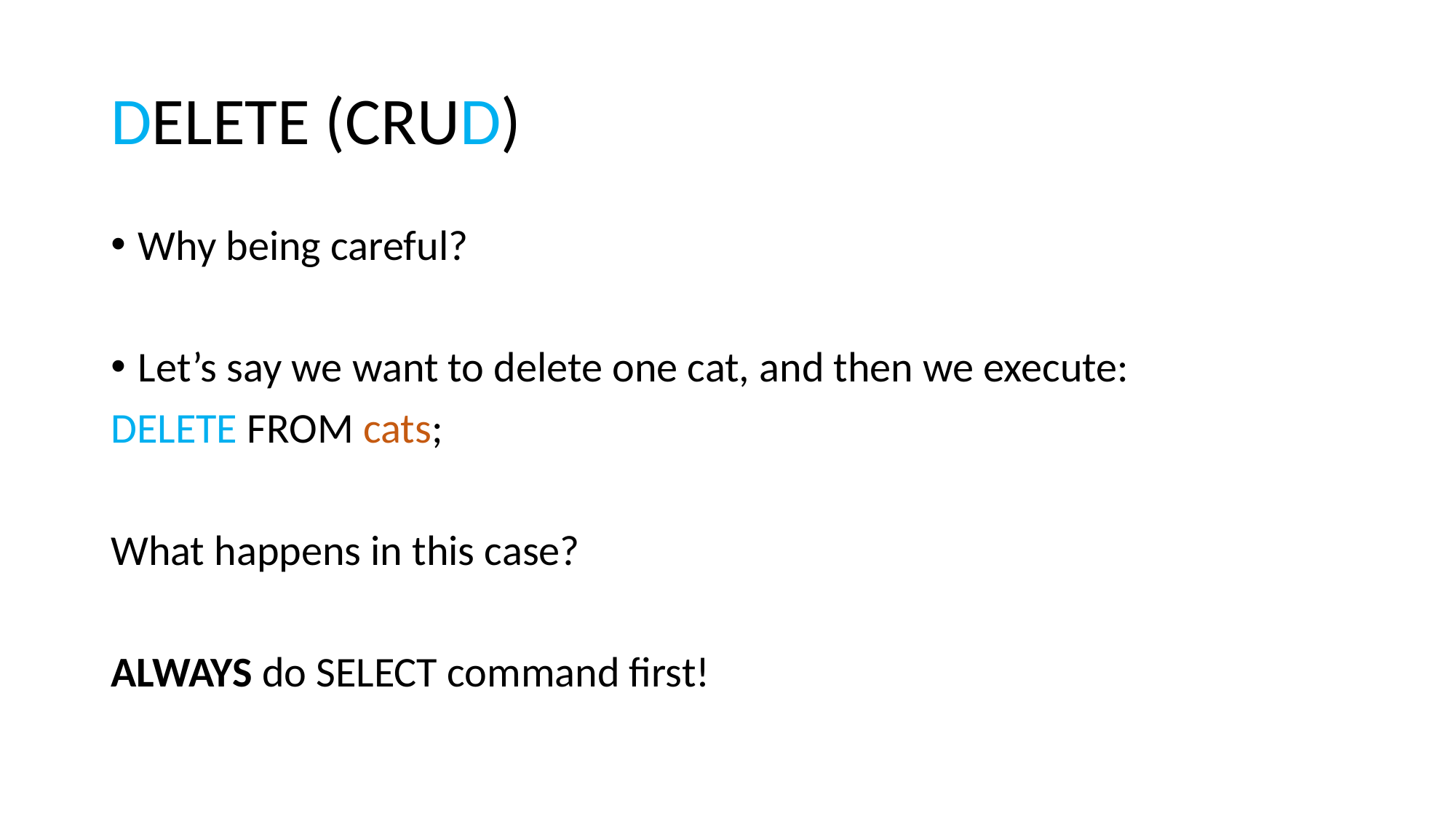

# DELETE (CRUD)
Why being careful?

Let’s say we want to delete one cat, and then we execute:
DELETE FROM cats;

What happens in this case?

ALWAYS do SELECT command first!